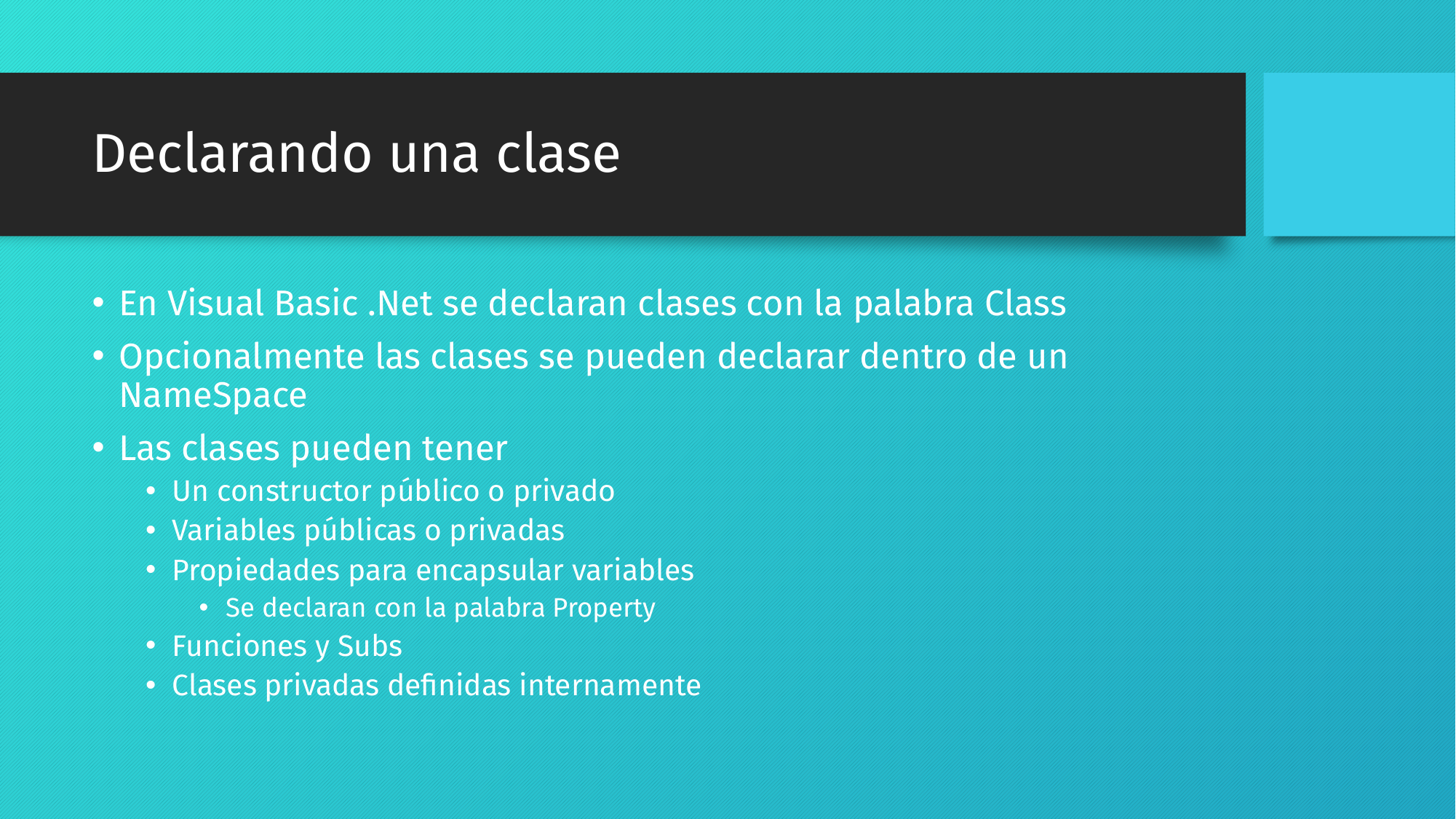

# Declarando una clase
En Visual Basic .Net se declaran clases con la palabra Class
Opcionalmente las clases se pueden declarar dentro de un NameSpace
Las clases pueden tener
Un constructor público o privado
Variables públicas o privadas
Propiedades para encapsular variables
Se declaran con la palabra Property
Funciones y Subs
Clases privadas definidas internamente